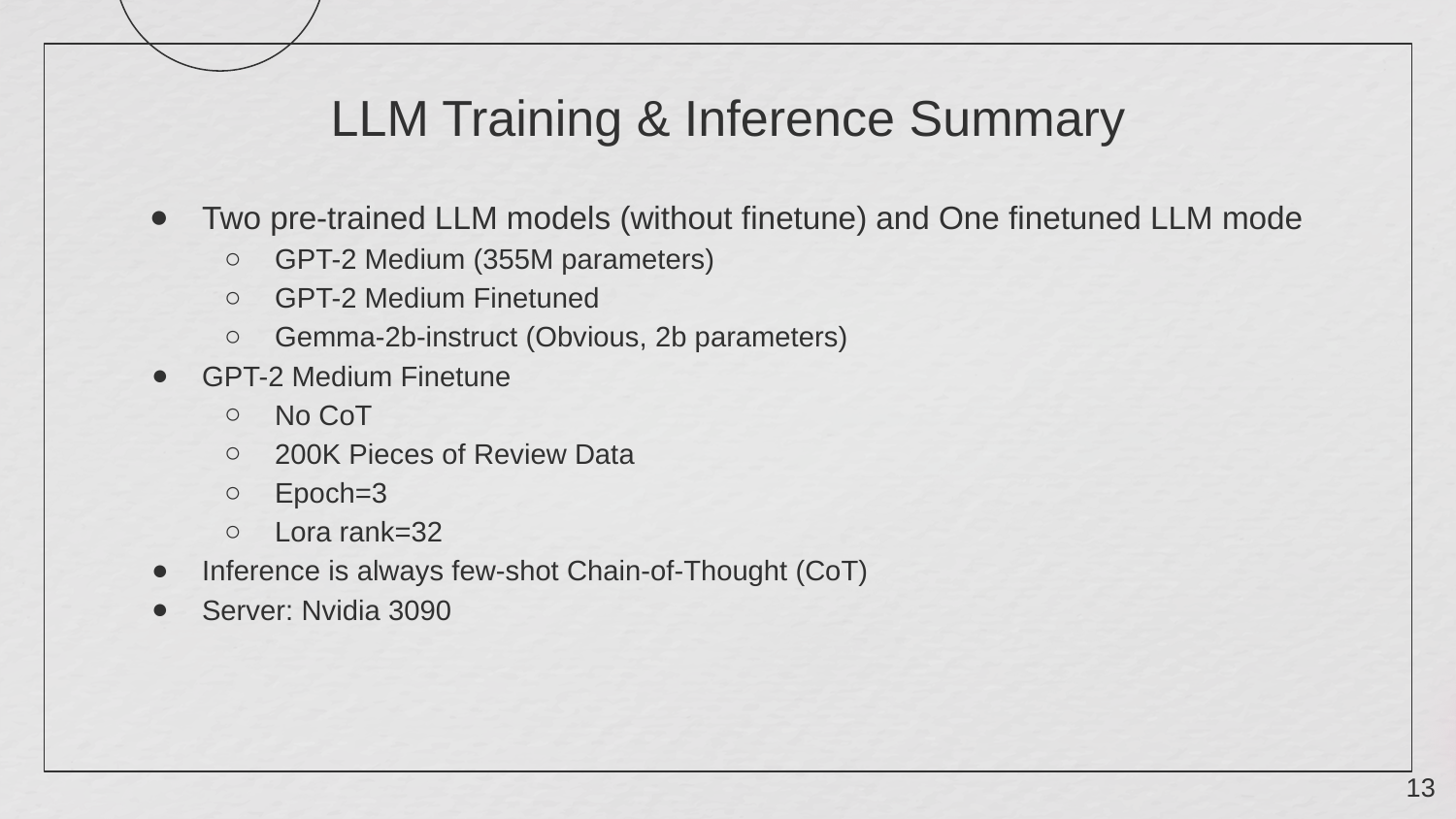

# LLM Training & Inference Summary
Two pre-trained LLM models (without finetune) and One finetuned LLM mode
GPT-2 Medium (355M parameters)
GPT-2 Medium Finetuned
Gemma-2b-instruct (Obvious, 2b parameters)
GPT-2 Medium Finetune
No CoT
200K Pieces of Review Data
Epoch=3
Lora rank=32
Inference is always few-shot Chain-of-Thought (CoT)
Server: Nvidia 3090

13